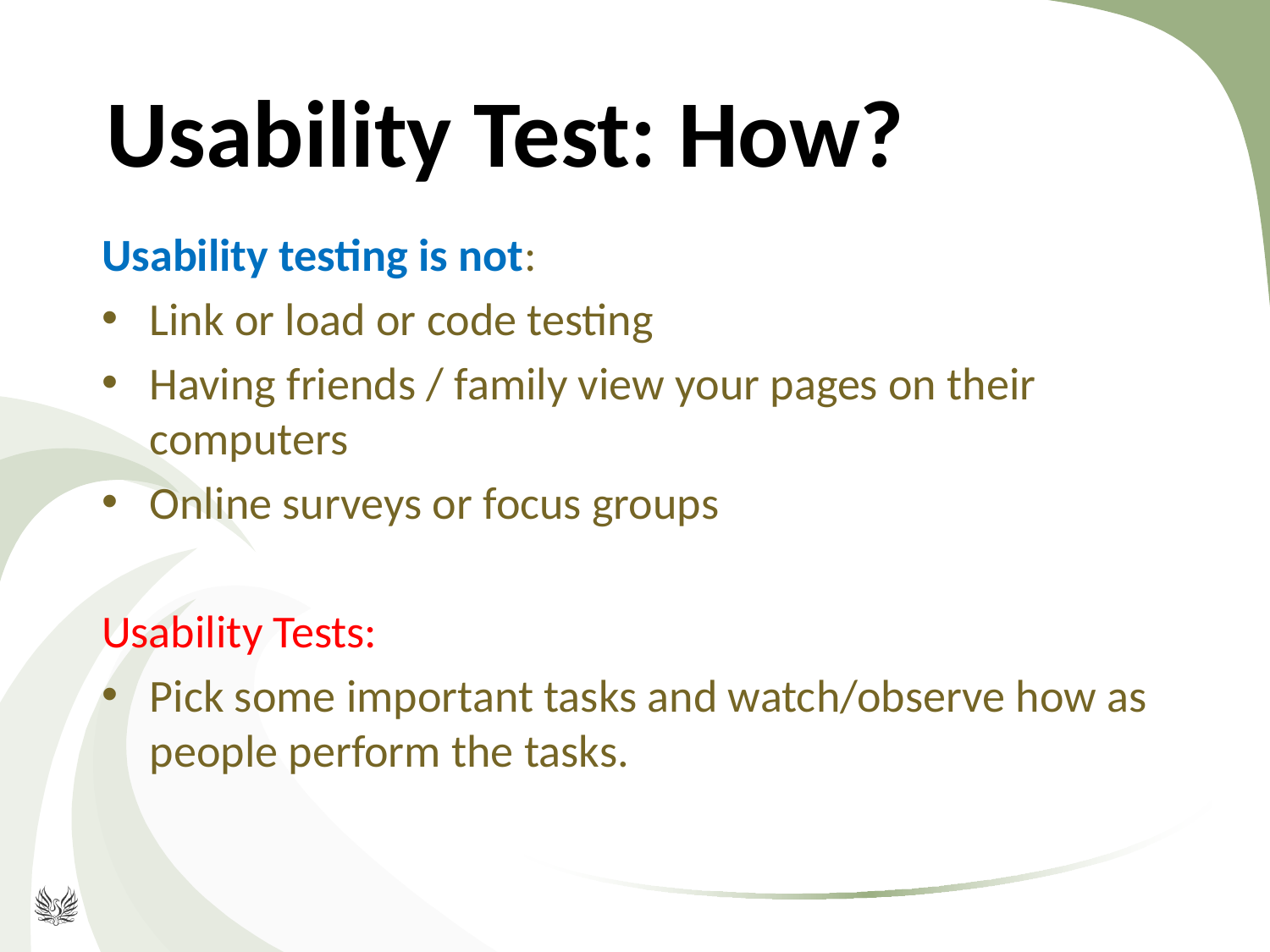

Usability Test: How?
Usability testing is not:
Link or load or code testing
Having friends / family view your pages on their computers
Online surveys or focus groups

Usability Tests:
Pick some important tasks and watch/observe how as people perform the tasks.